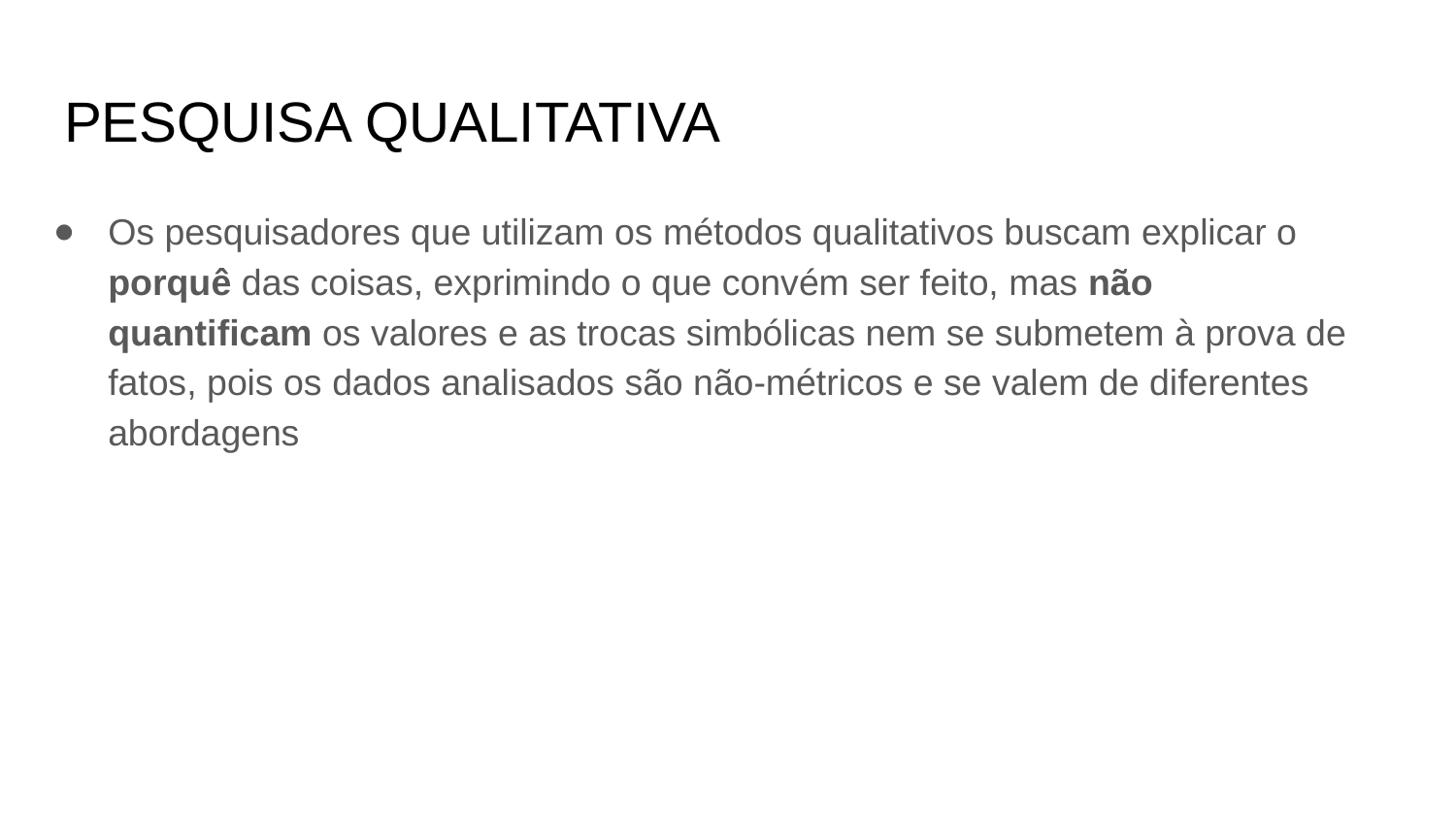

# PESQUISA QUALITATIVA
Os pesquisadores que utilizam os métodos qualitativos buscam explicar o porquê das coisas, exprimindo o que convém ser feito, mas não quantificam os valores e as trocas simbólicas nem se submetem à prova de fatos, pois os dados analisados são não-métricos e se valem de diferentes abordagens